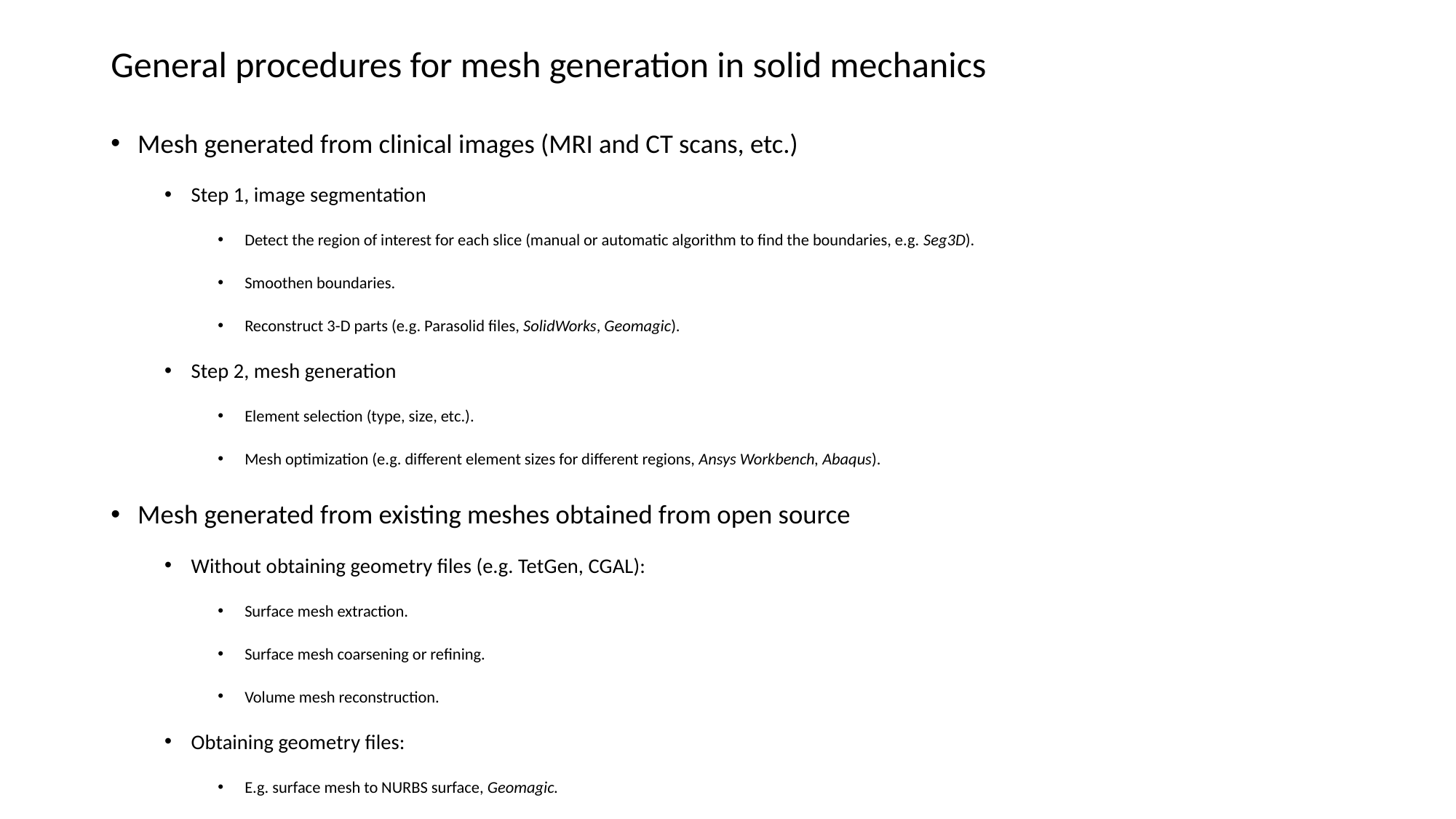

# General procedures for mesh generation in solid mechanics
Mesh generated from clinical images (MRI and CT scans, etc.)
Step 1, image segmentation
Detect the region of interest for each slice (manual or automatic algorithm to find the boundaries, e.g. Seg3D).
Smoothen boundaries.
Reconstruct 3-D parts (e.g. Parasolid files, SolidWorks, Geomagic).
Step 2, mesh generation
Element selection (type, size, etc.).
Mesh optimization (e.g. different element sizes for different regions, Ansys Workbench, Abaqus).
Mesh generated from existing meshes obtained from open source
Without obtaining geometry files (e.g. TetGen, CGAL):
Surface mesh extraction.
Surface mesh coarsening or refining.
Volume mesh reconstruction.
Obtaining geometry files:
E.g. surface mesh to NURBS surface, Geomagic.